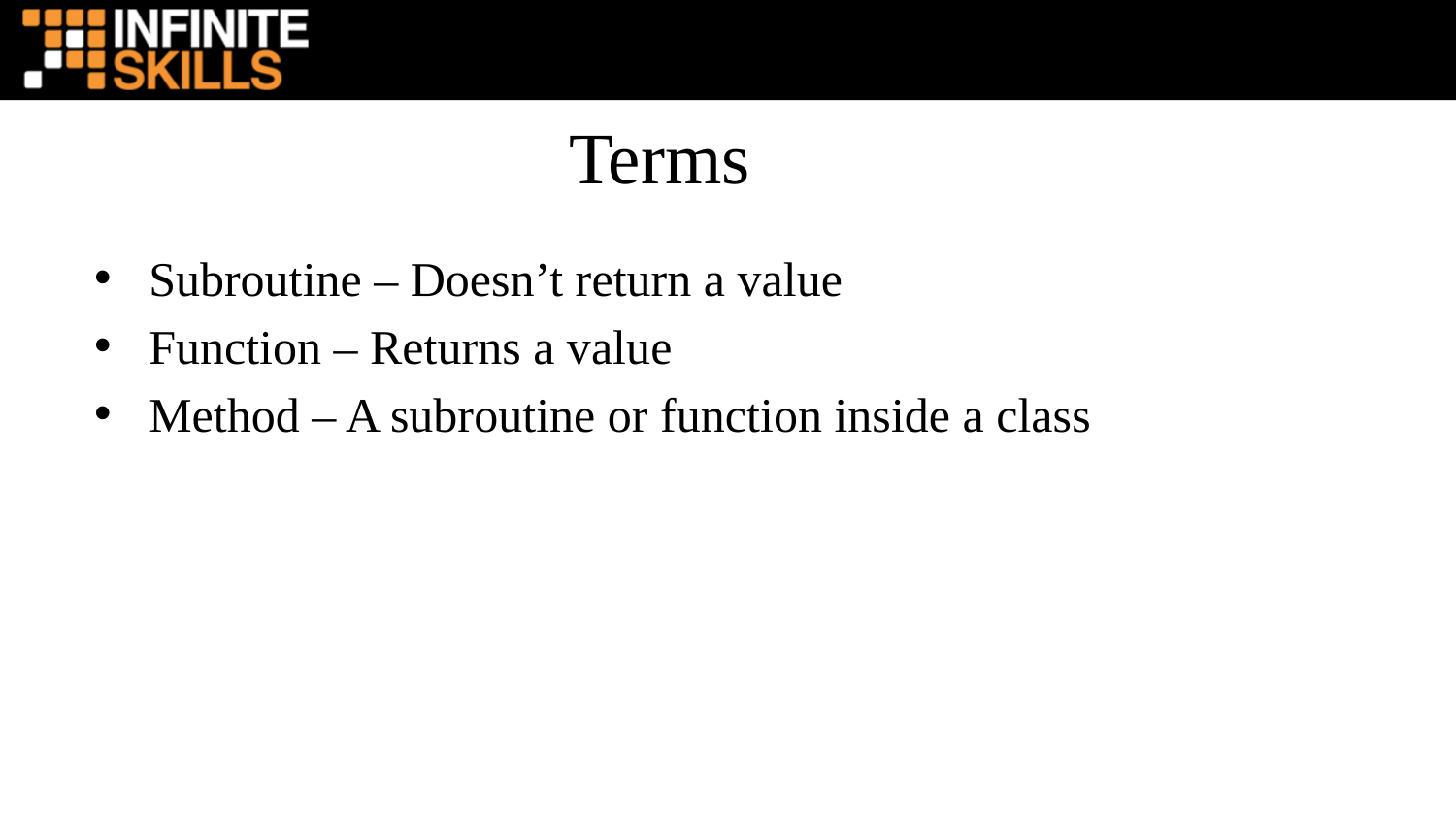

Terms
Subroutine – Doesn’t return a value
Function – Returns a value
Method – A subroutine or function inside a class